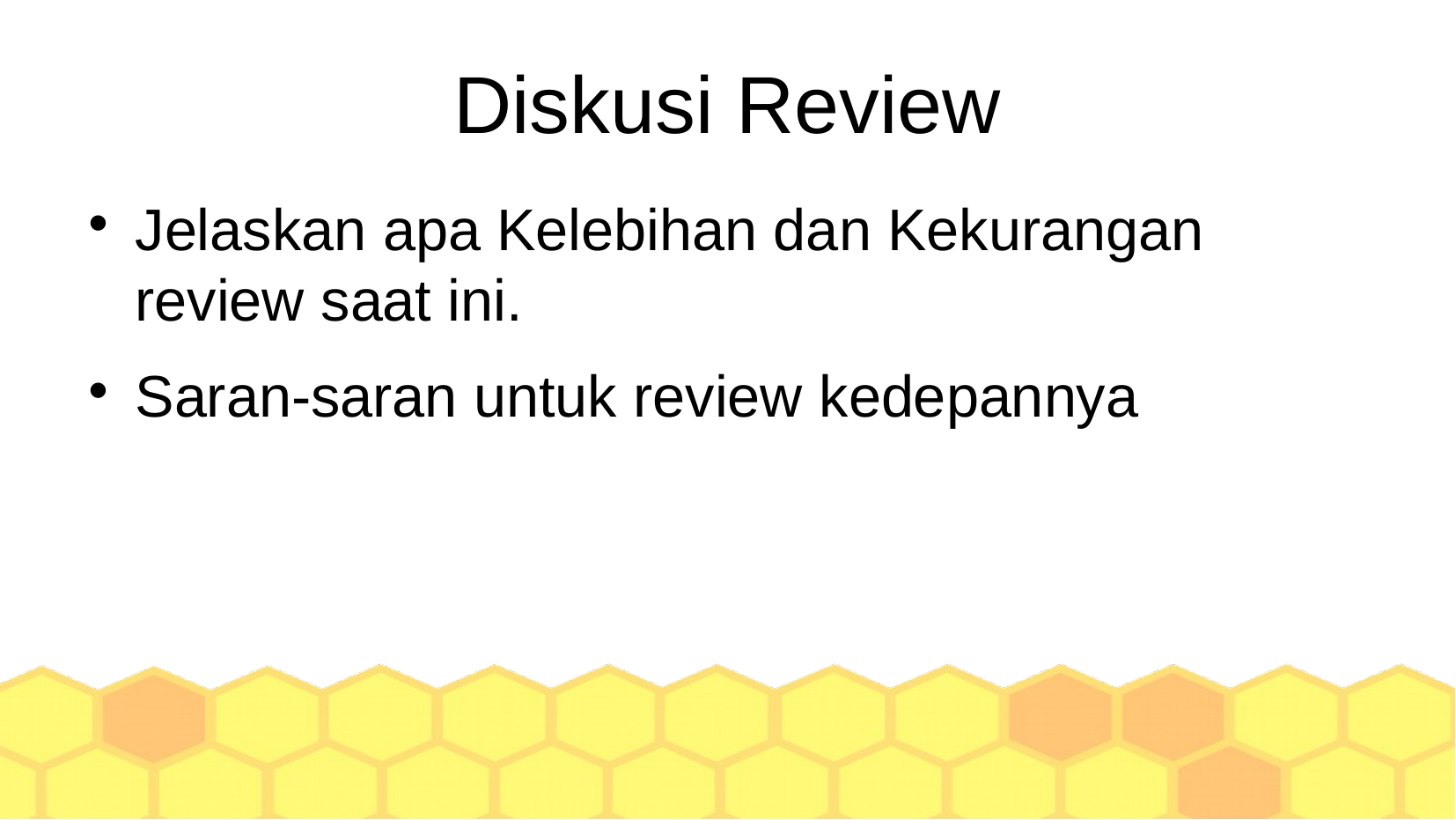

Diskusi Review
Jelaskan apa Kelebihan dan Kekurangan review saat ini.
Saran-saran untuk review kedepannya